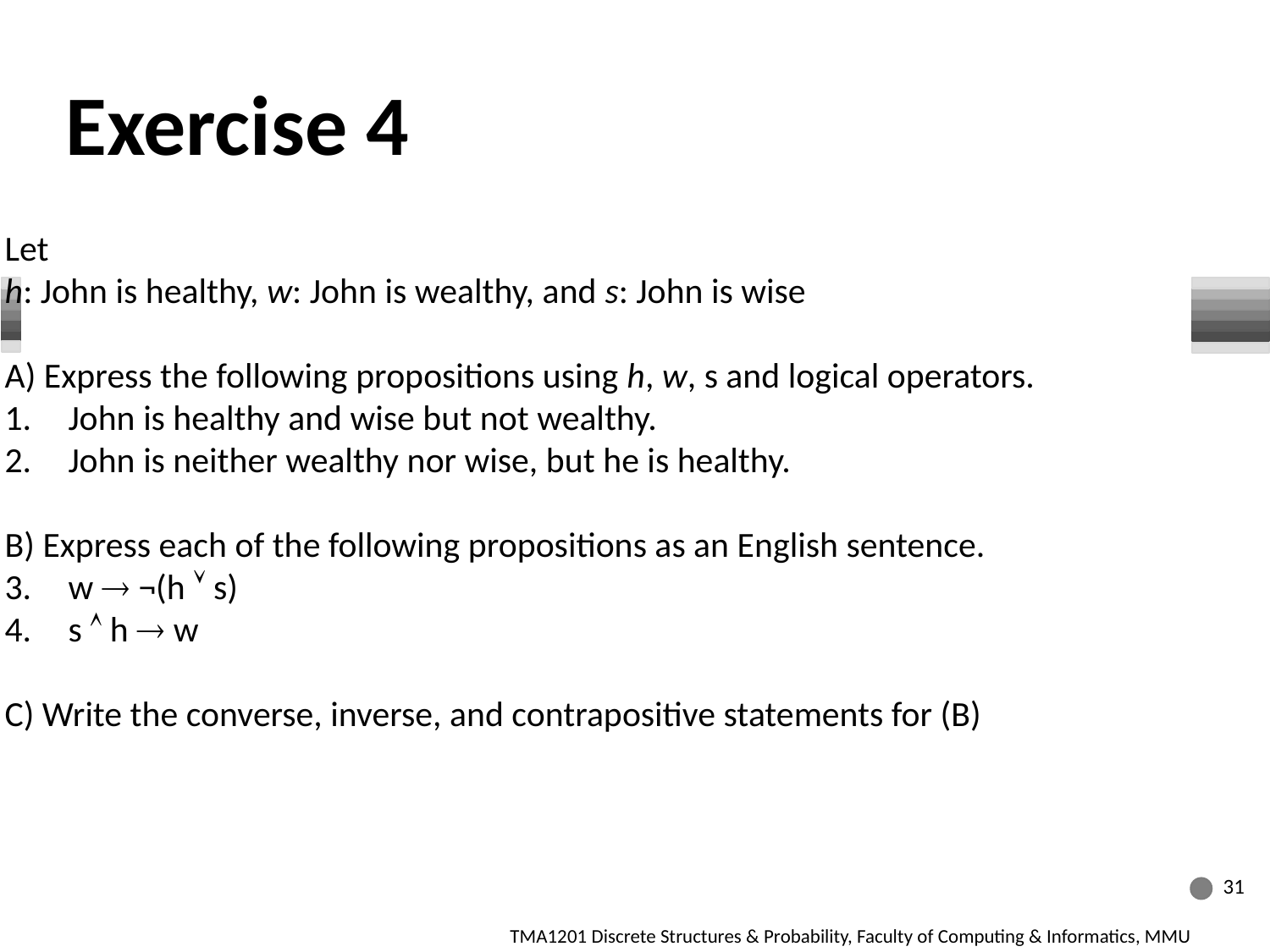

Exercise 4
Let
h: John is healthy, w: John is wealthy, and s: John is wise

A) Express the following propositions using h, w, s and logical operators.
John is healthy and wise but not wealthy.
John is neither wealthy nor wise, but he is healthy.

B) Express each of the following propositions as an English sentence.
w → ¬(h ∨ s)
s ∧ h → w

C) Write the converse, inverse, and contrapositive statements for (B)

31
TMA1201 Discrete Structures & Probability, Faculty of Computing & Informatics, MMU